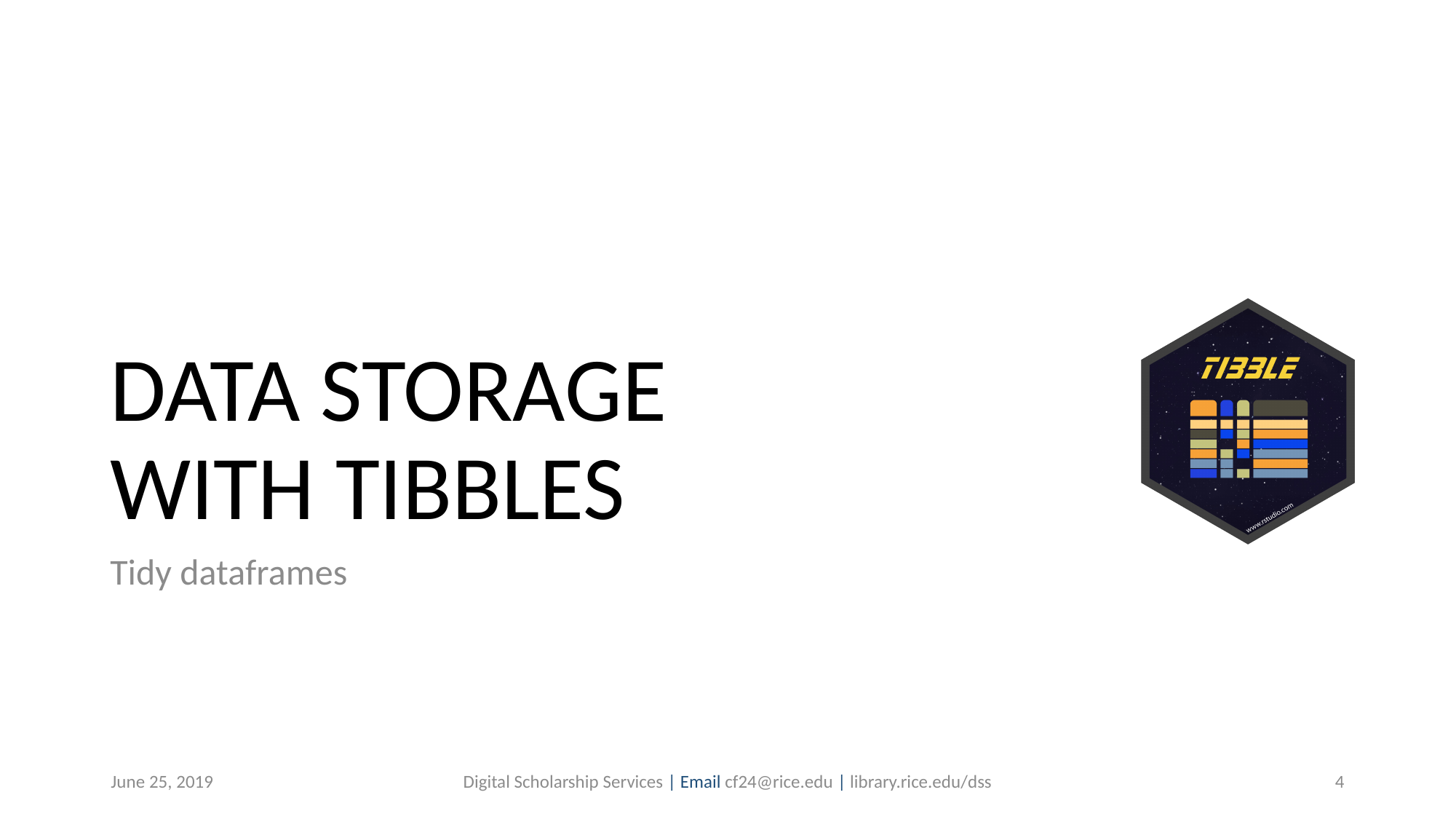

# DATA STORAGE WITH TIBBLES
Tidy dataframes
June 25, 2019
Digital Scholarship Services | Email cf24@rice.edu | library.rice.edu/dss
4